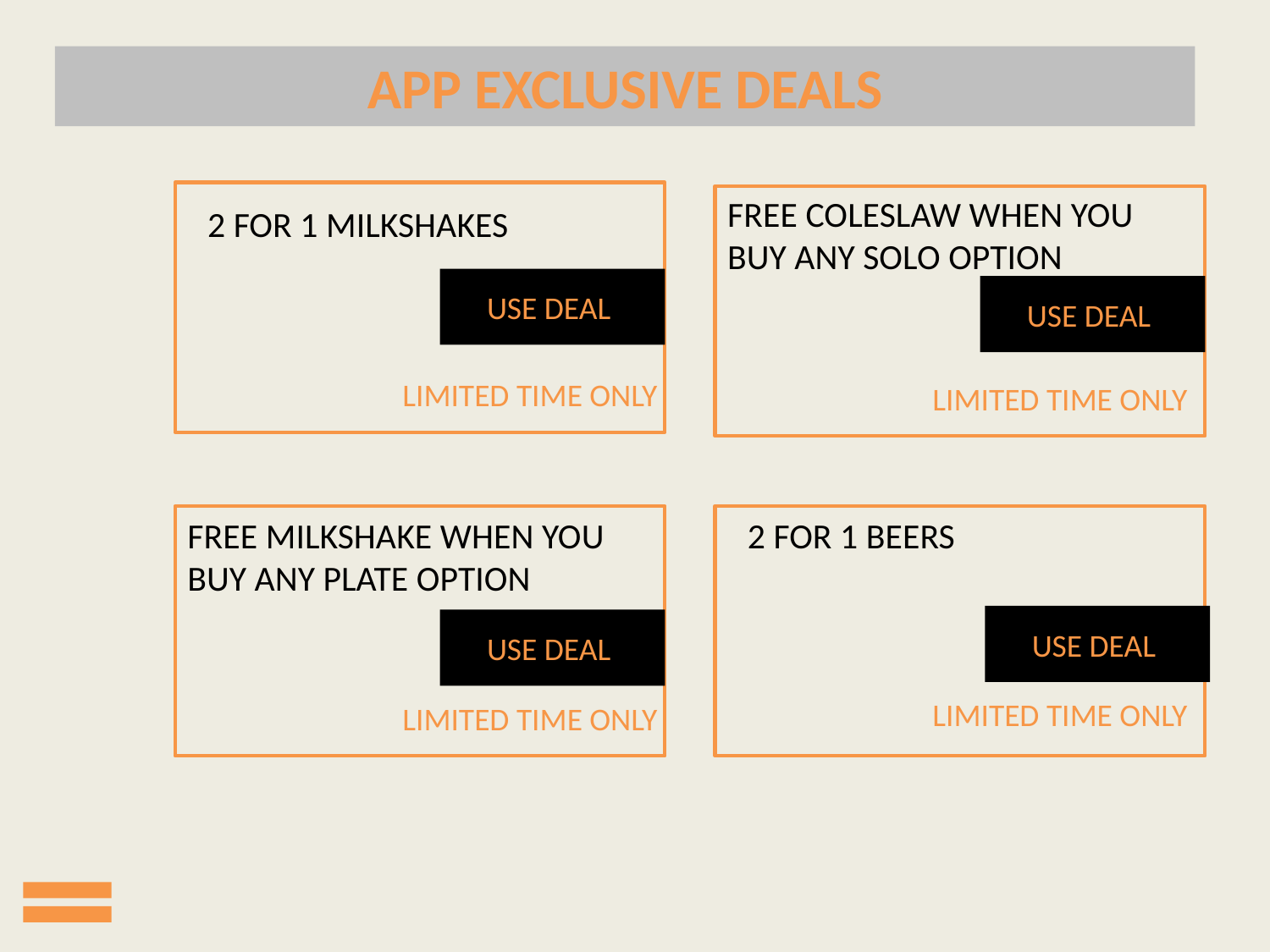

APP EXCLUSIVE DEALS

FREE COLESLAW WHEN YOU BUY ANY SOLO OPTION
2 FOR 1 MILKSHAKES
USE DEAL
USE DEAL
LIMITED TIME ONLY
LIMITED TIME ONLY

FREE MILKSHAKE WHEN YOU BUY ANY PLATE OPTION
2 FOR 1 BEERS
USE DEAL
USE DEAL
LIMITED TIME ONLY
LIMITED TIME ONLY